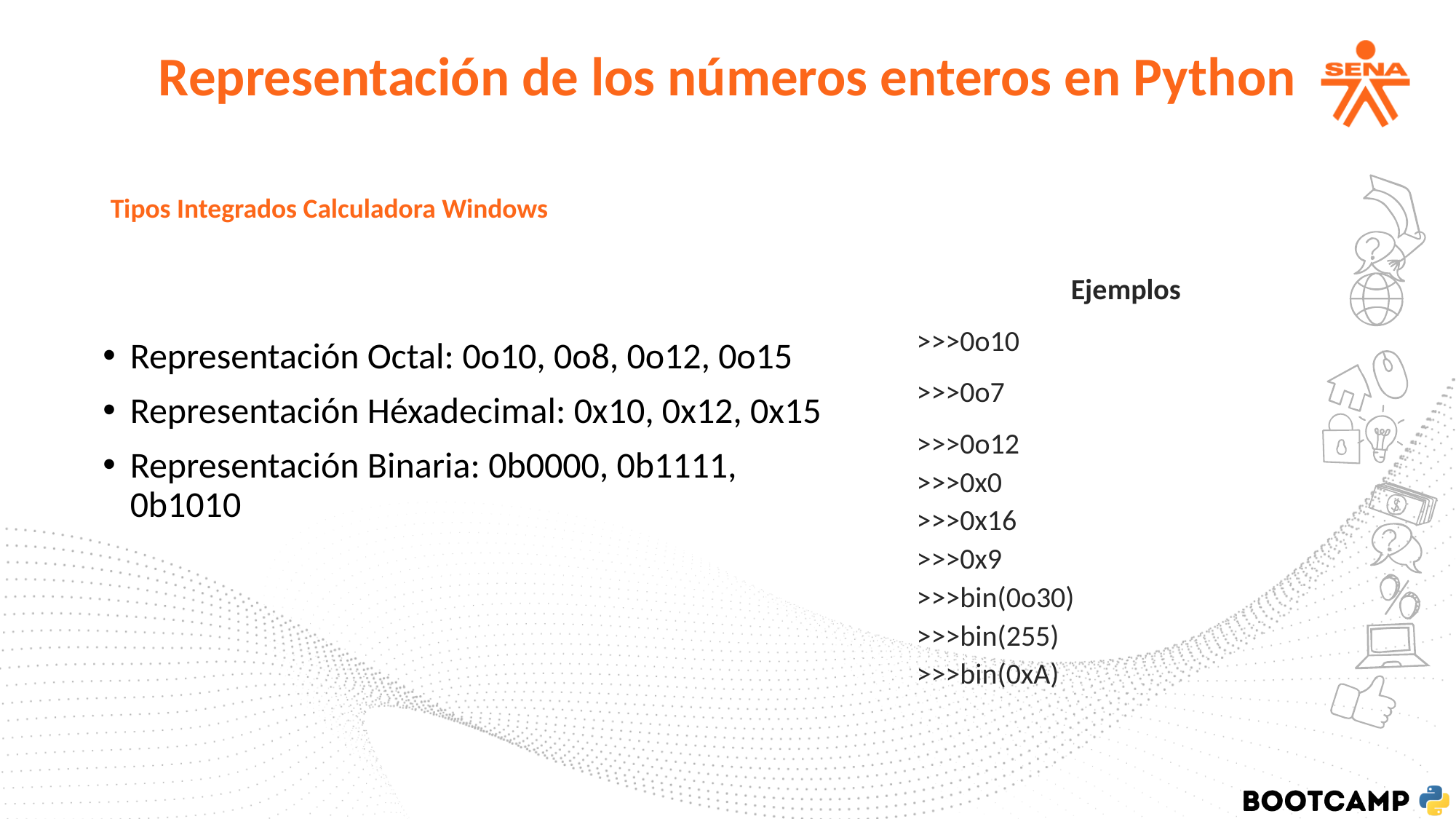

Representación de los números enteros en Python

Tipos Integrados Calculadora Windows

Ejemplos
>>>0o10
>>>0o7
>>>0o12
>>>0x0
>>>0x16
>>>0x9
>>>bin(0o30)
>>>bin(255)
>>>bin(0xA)

Representación Octal: 0o10, 0o8, 0o12, 0o15
Representación Héxadecimal: 0x10, 0x12, 0x15
Representación Binaria: 0b0000, 0b1111, 0b1010